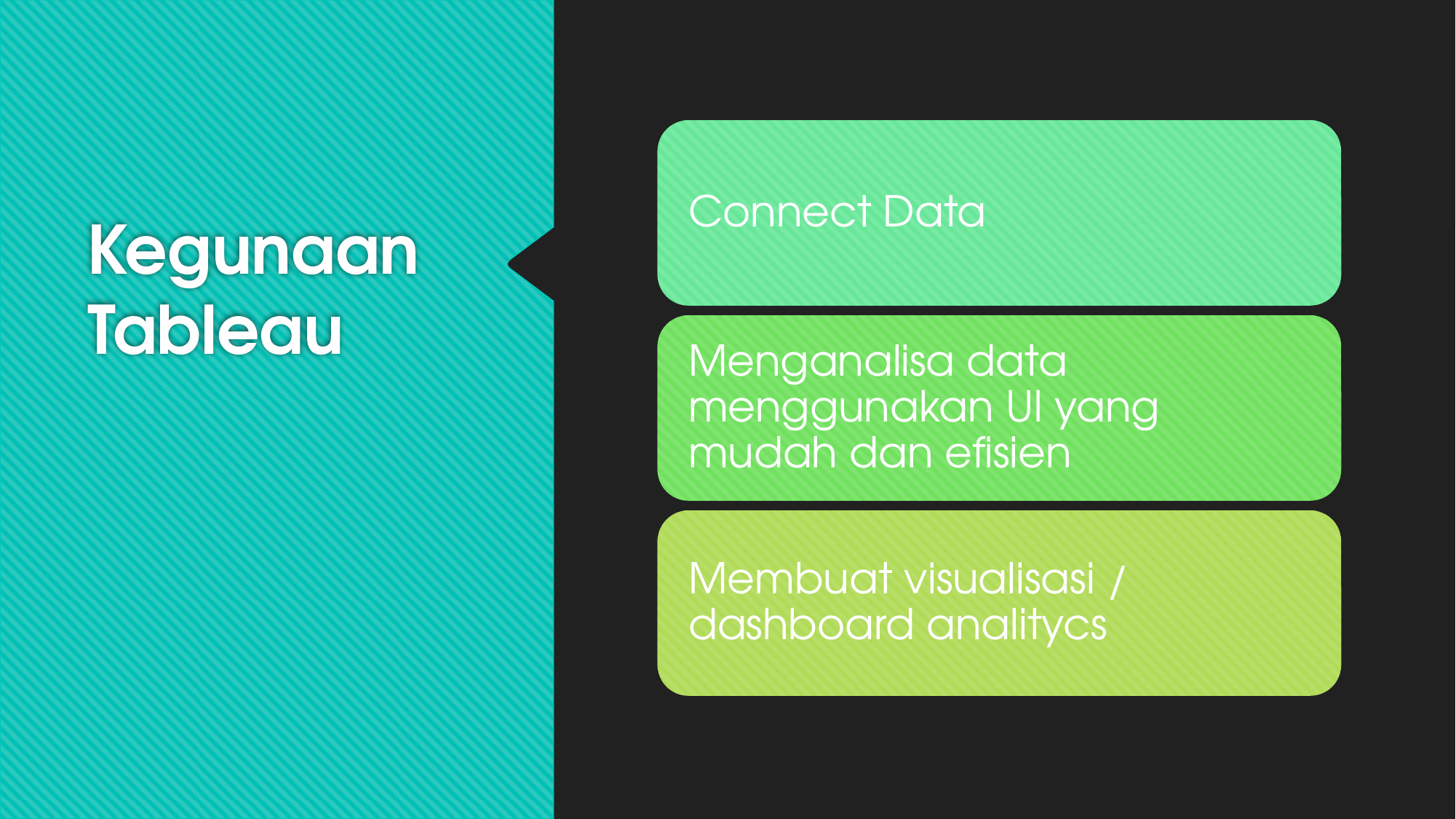

Connect Data
Menganalisa data menggunakan UI yang mudah dan efisien
Membuat visualisasi / dashboard analitycs
# Kegunaan Tableau